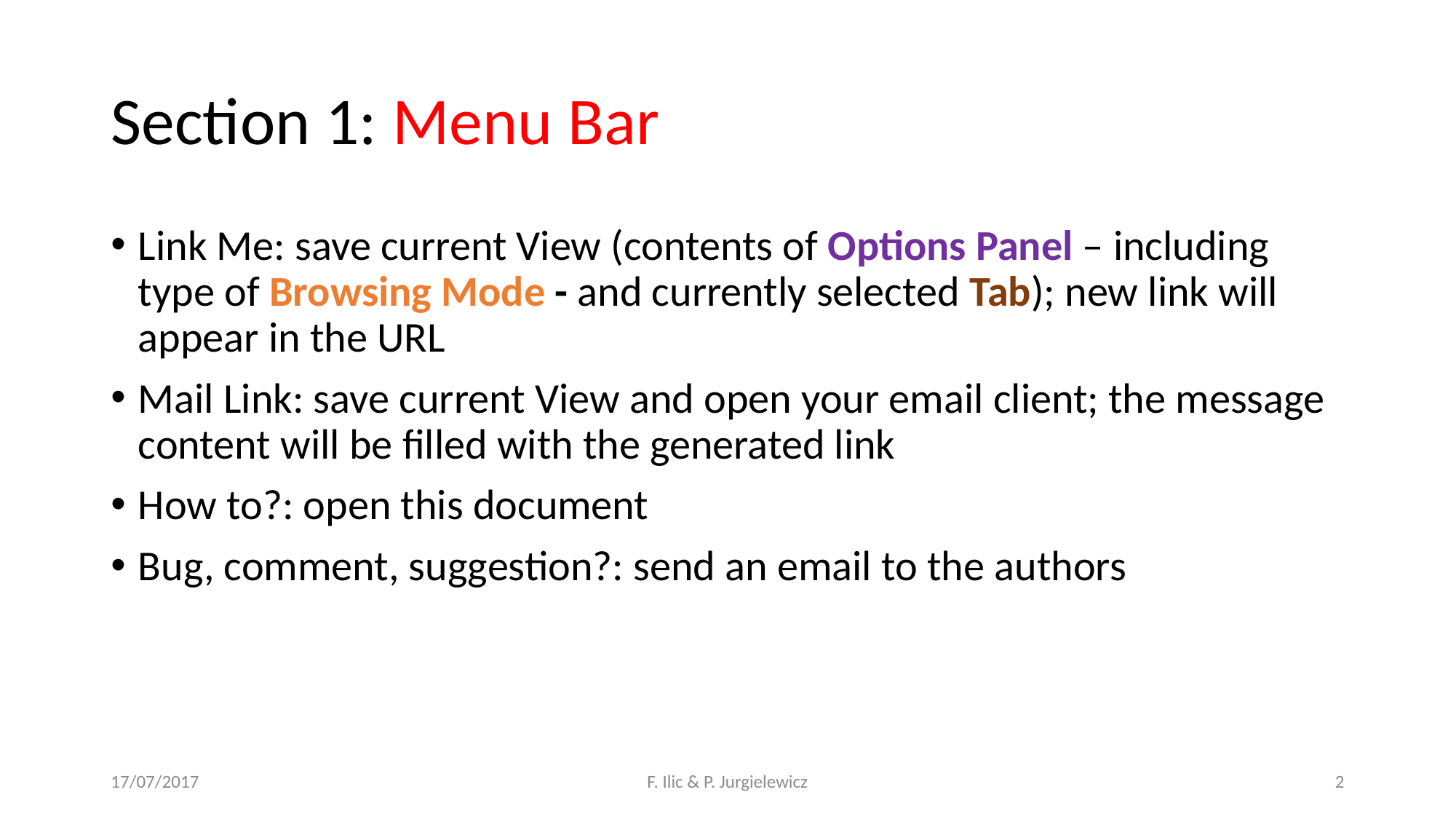

# Section 1: Menu Bar
Link Me: save current View (contents of Options Panel – including type of Browsing Mode - and currently selected Tab); new link will appear in the URL
Mail Link: save current View and open your email client; the message content will be filled with the generated link
How to?: open this document
Bug, comment, suggestion?: send an email to the authors

17/07/2017
F. Ilic & P. Jurgielewicz
2